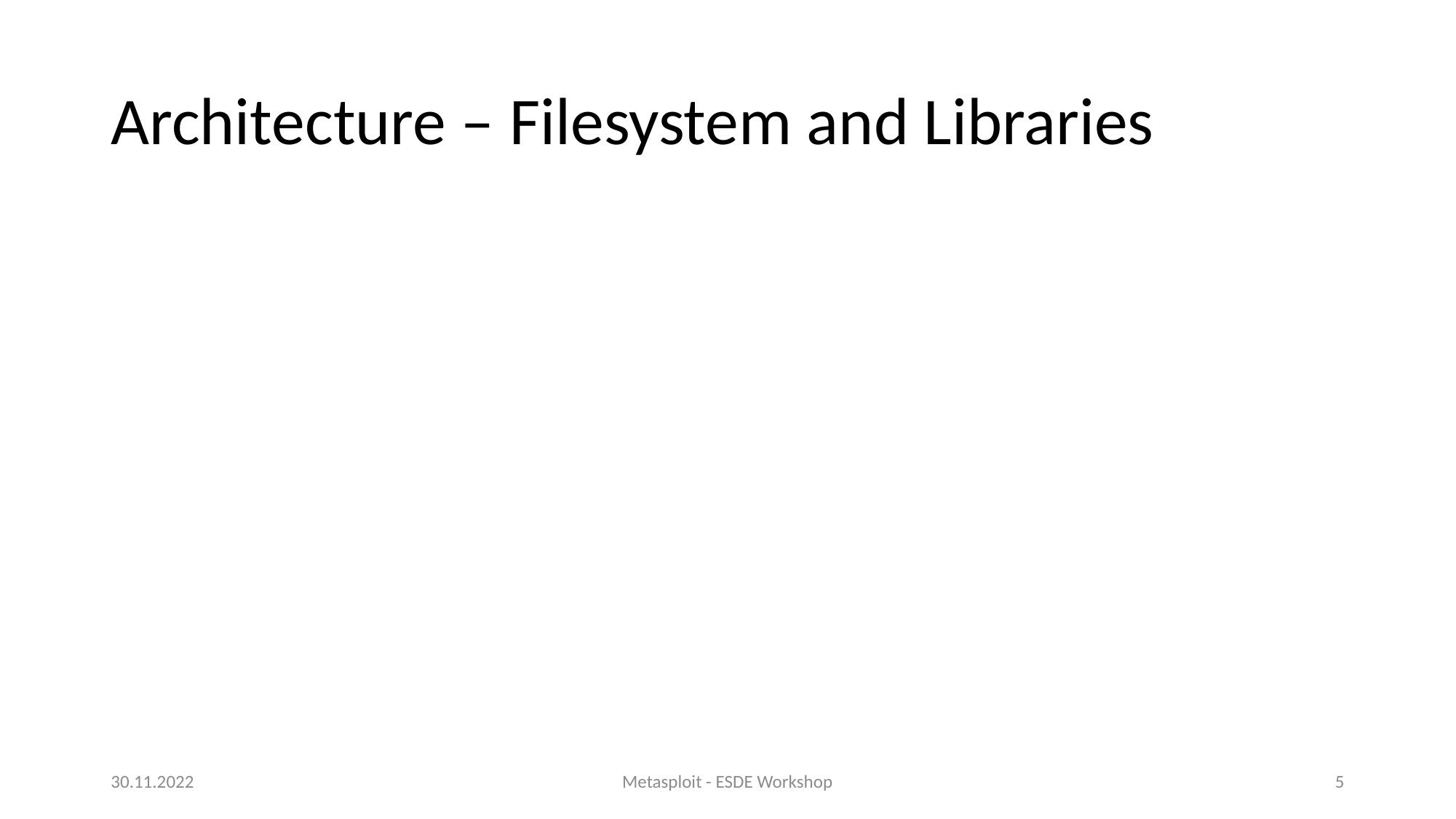

# Architecture – Filesystem and Libraries

30.11.2022
Metasploit - ESDE Workshop
5